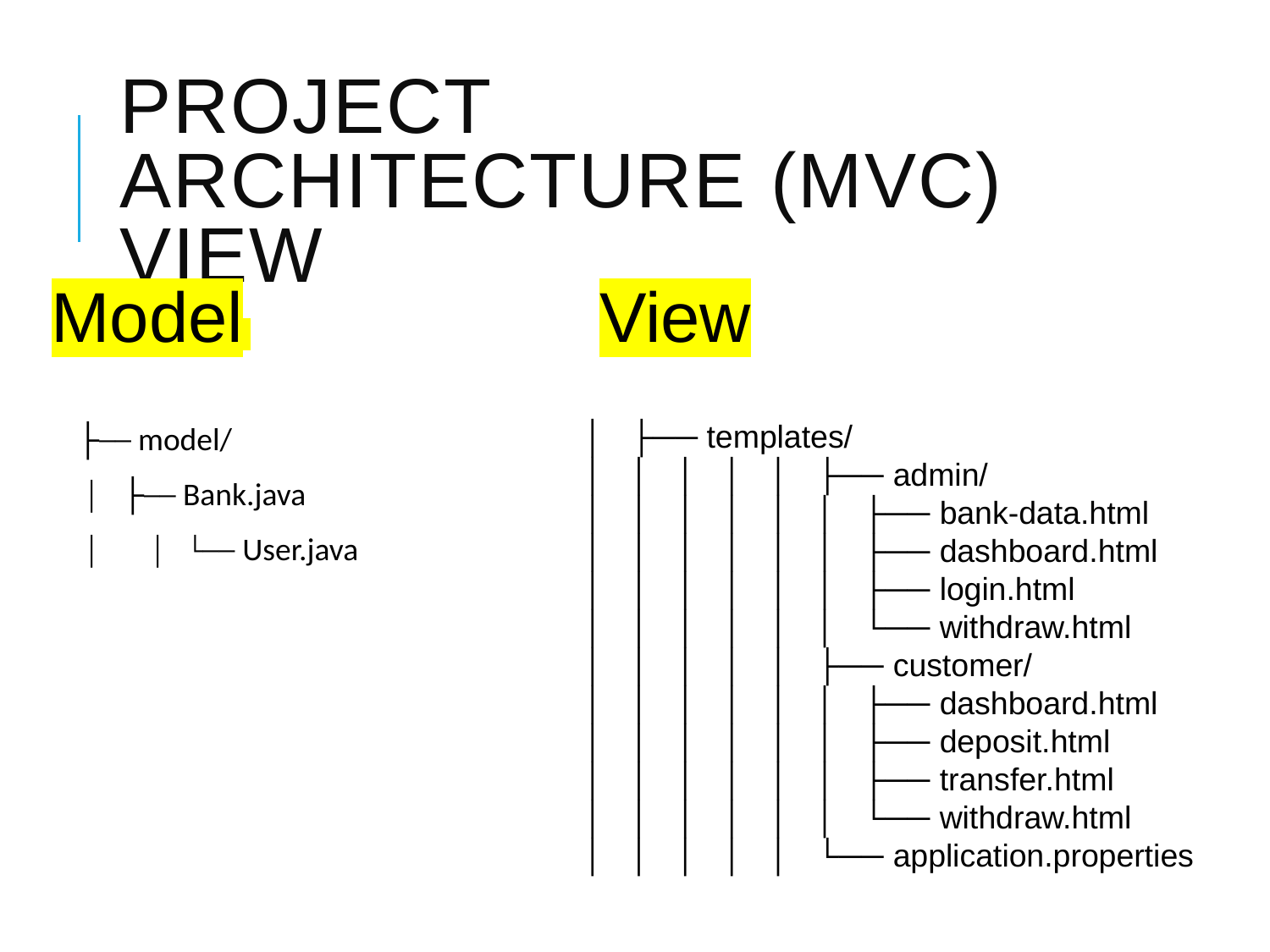

# Project Architecture (MVC) view
Model
View
      ├── model/
       │   ├── Bank.java
       │       │   └── User.java
│   ├── templates/
│   │   │   │   │   ├── admin/
│   │   │   │   │   │   ├── bank-data.html
│   │   │   │   │   │   ├── dashboard.html
│   │   │   │   │   │   ├── login.html
│   │   │   │   │   │   └── withdraw.html
│   │   │   │   │   ├── customer/
│   │   │   │   │   │   ├── dashboard.html
│   │   │   │   │   │   ├── deposit.html
│   │   │   │   │   │   ├── transfer.html
│   │   │   │   │   │   └── withdraw.html
│   │   │   │   │   └── application.properties